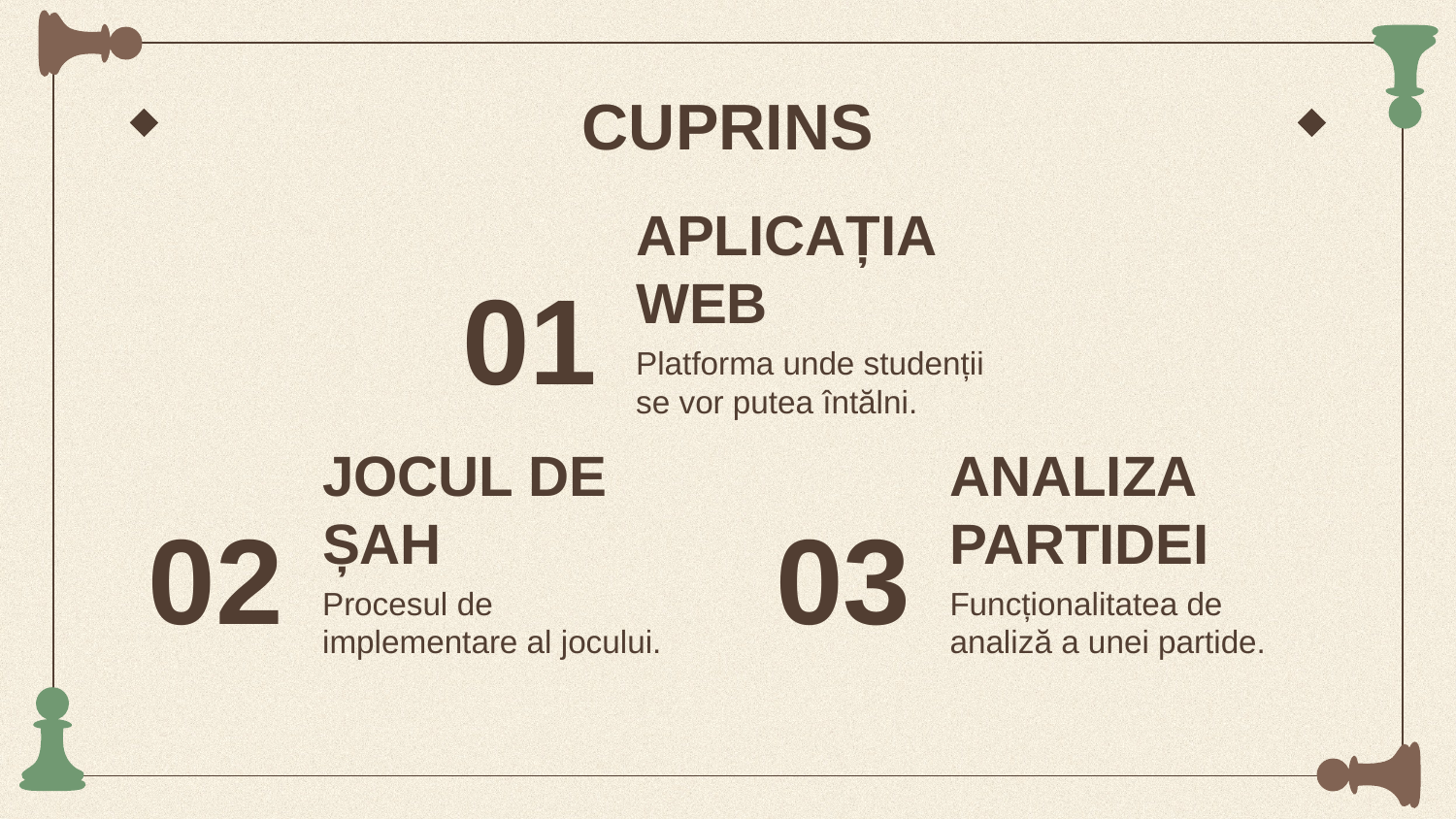

# CUPRINS

01
APLICAȚIA WEB
Platforma unde studenții se vor putea întălni.
02
03
JOCUL DE ȘAH
ANALIZA PARTIDEI
Procesul de implementare al jocului.
Funcționalitatea de analiză a unei partide.